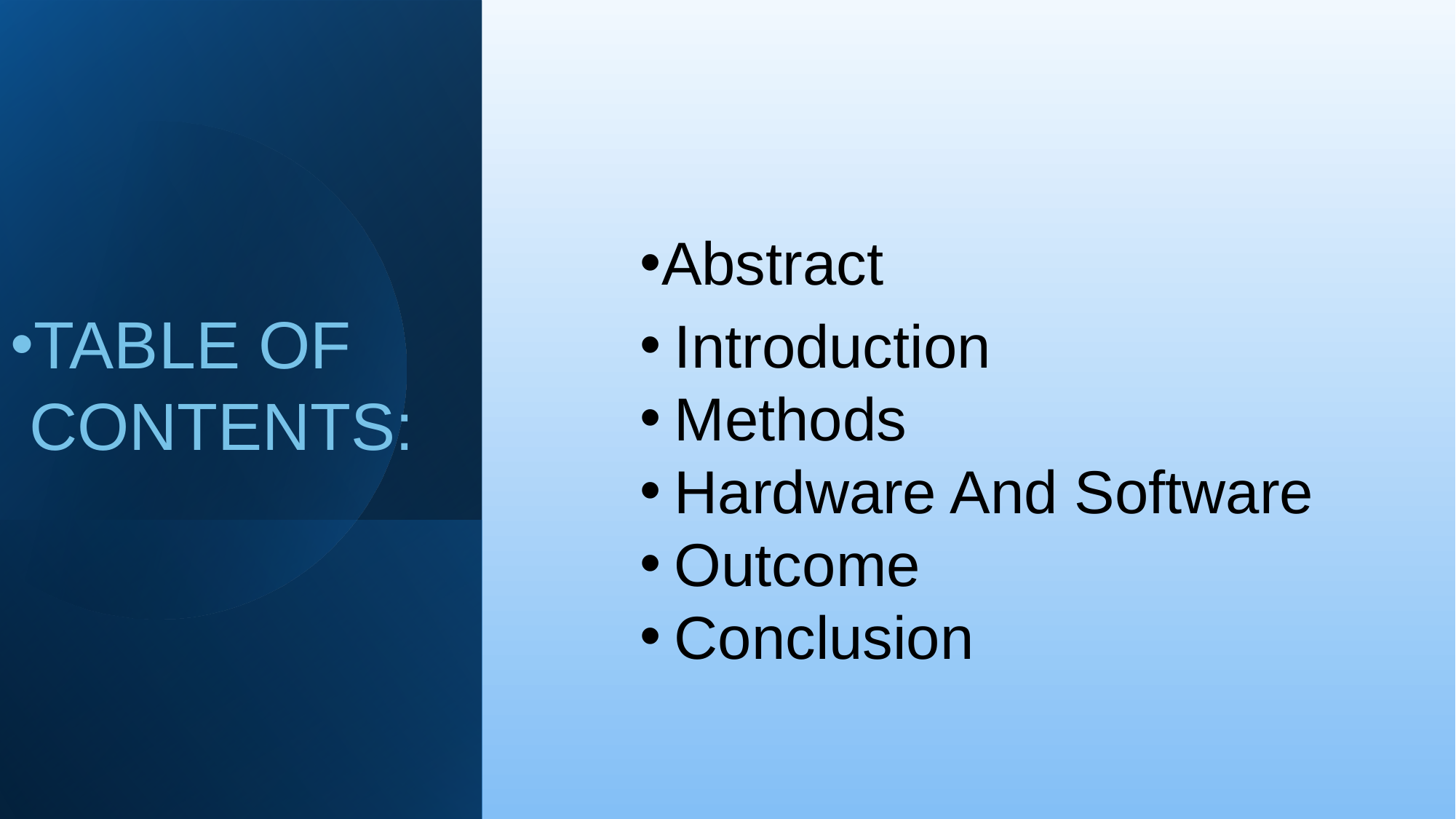

Abstract
Introduction
Methods
Hardware And Software
Outcome
Conclusion
TABLE OF
 CONTENTS: